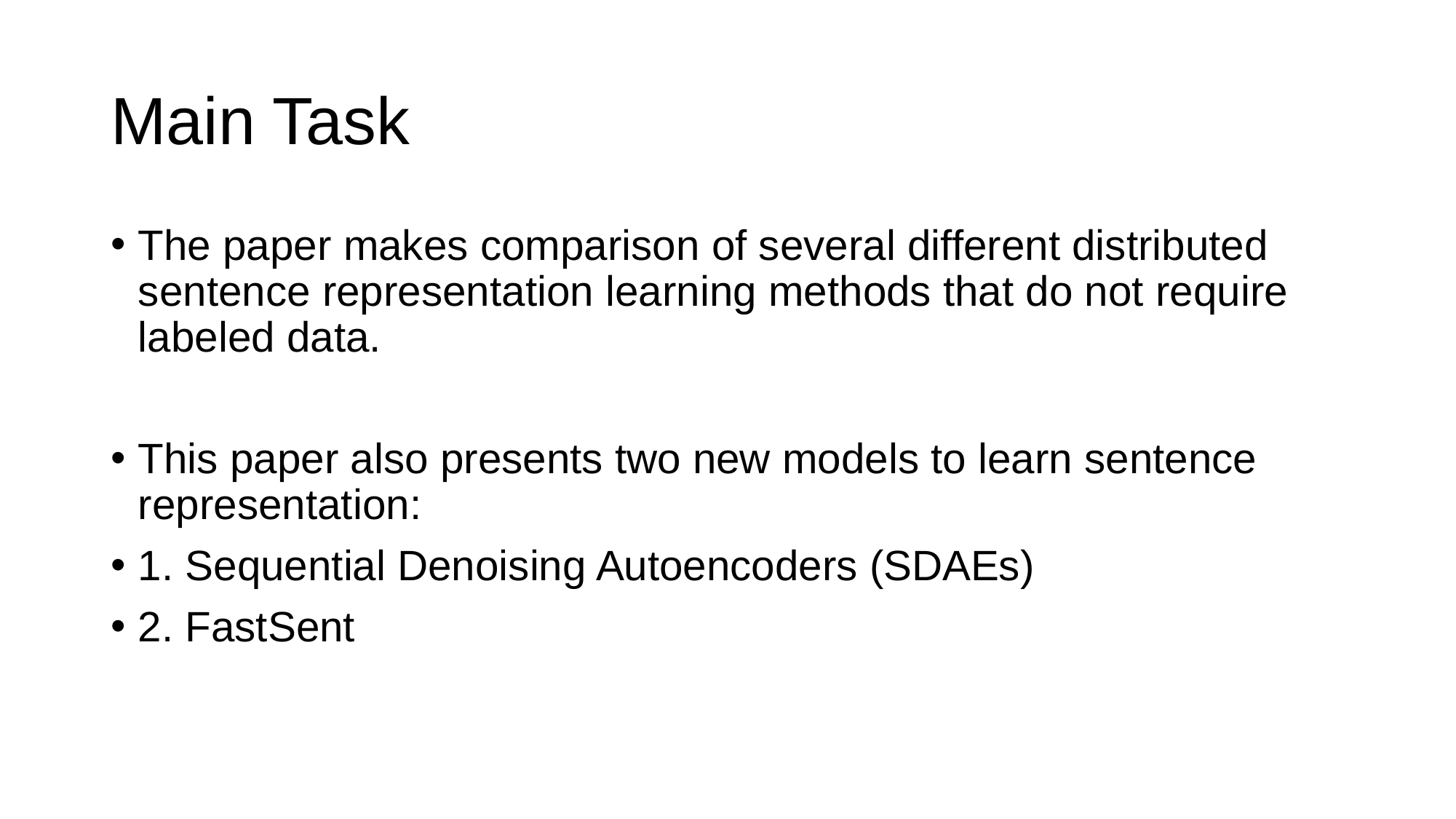

# Main Task
The paper makes comparison of several different distributed sentence representation learning methods that do not require labeled data.

This paper also presents two new models to learn sentence representation:
1. Sequential Denoising Autoencoders (SDAEs)
2. FastSent